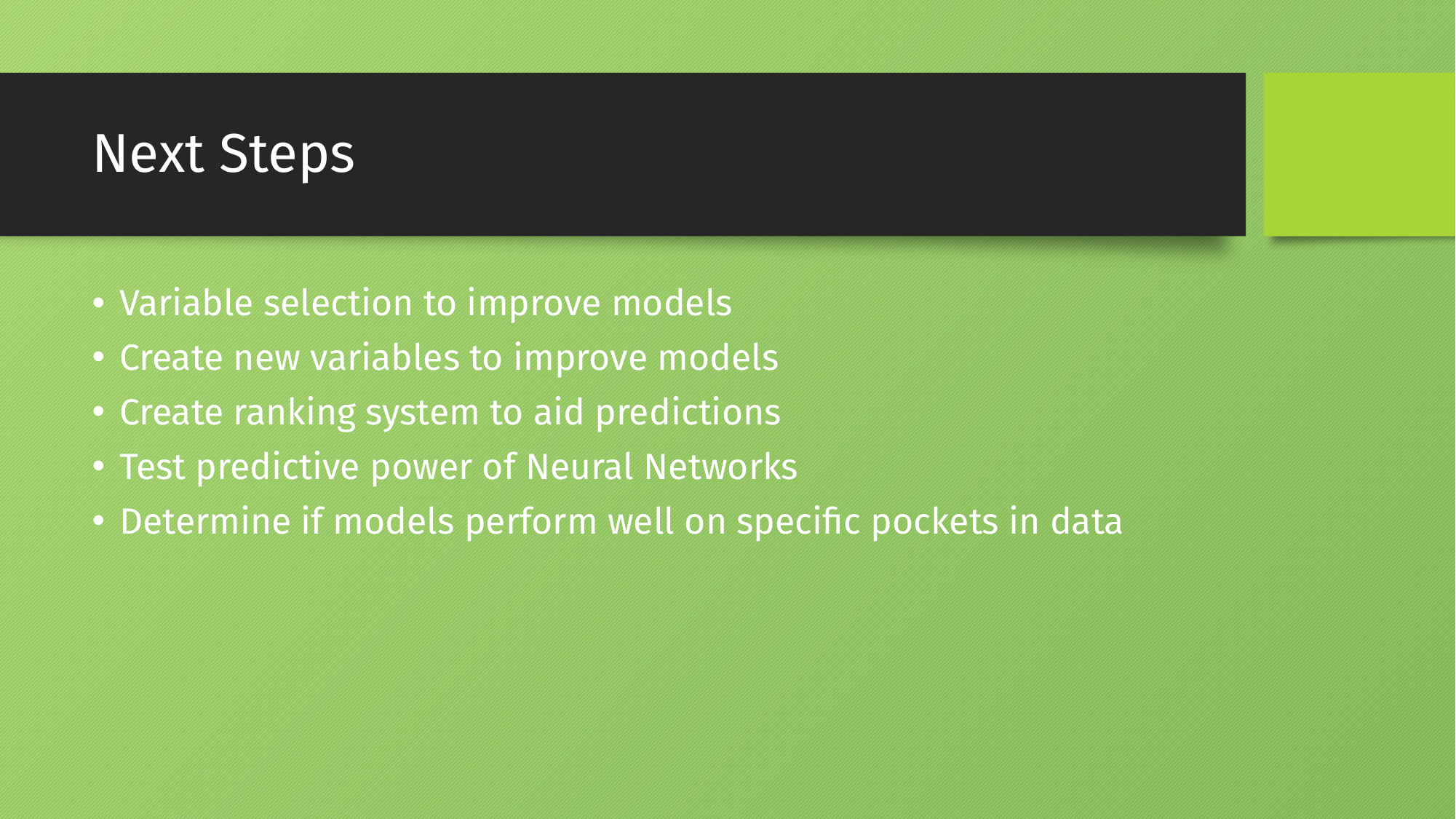

# Next Steps
Variable selection to improve models
Create new variables to improve models
Create ranking system to aid predictions
Test predictive power of Neural Networks
Determine if models perform well on specific pockets in data